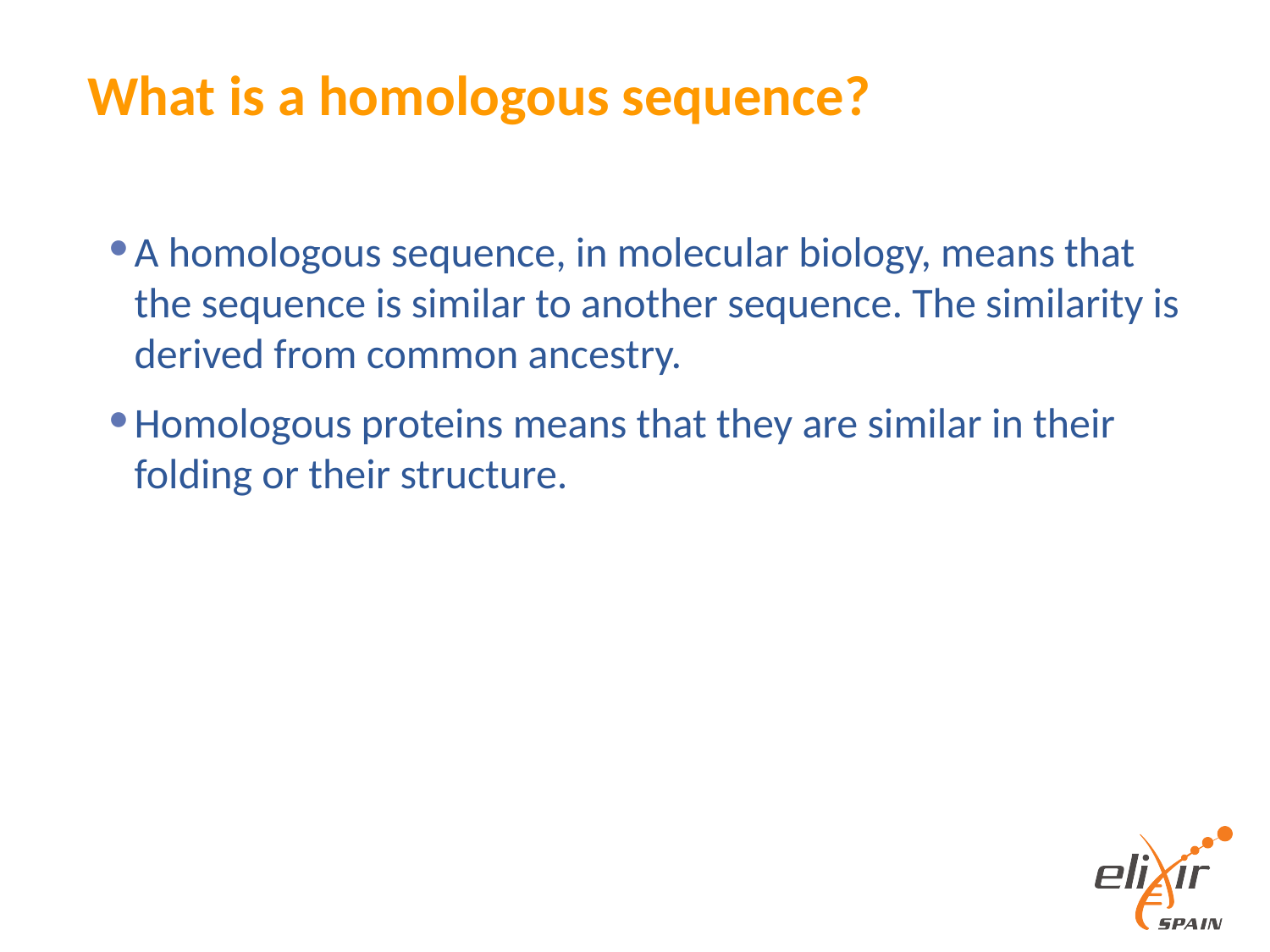

# What is a homologous sequence?
A homologous sequence, in molecular biology, means that the sequence is similar to another sequence. The similarity is derived from common ancestry.
Homologous proteins means that they are similar in their folding or their structure.